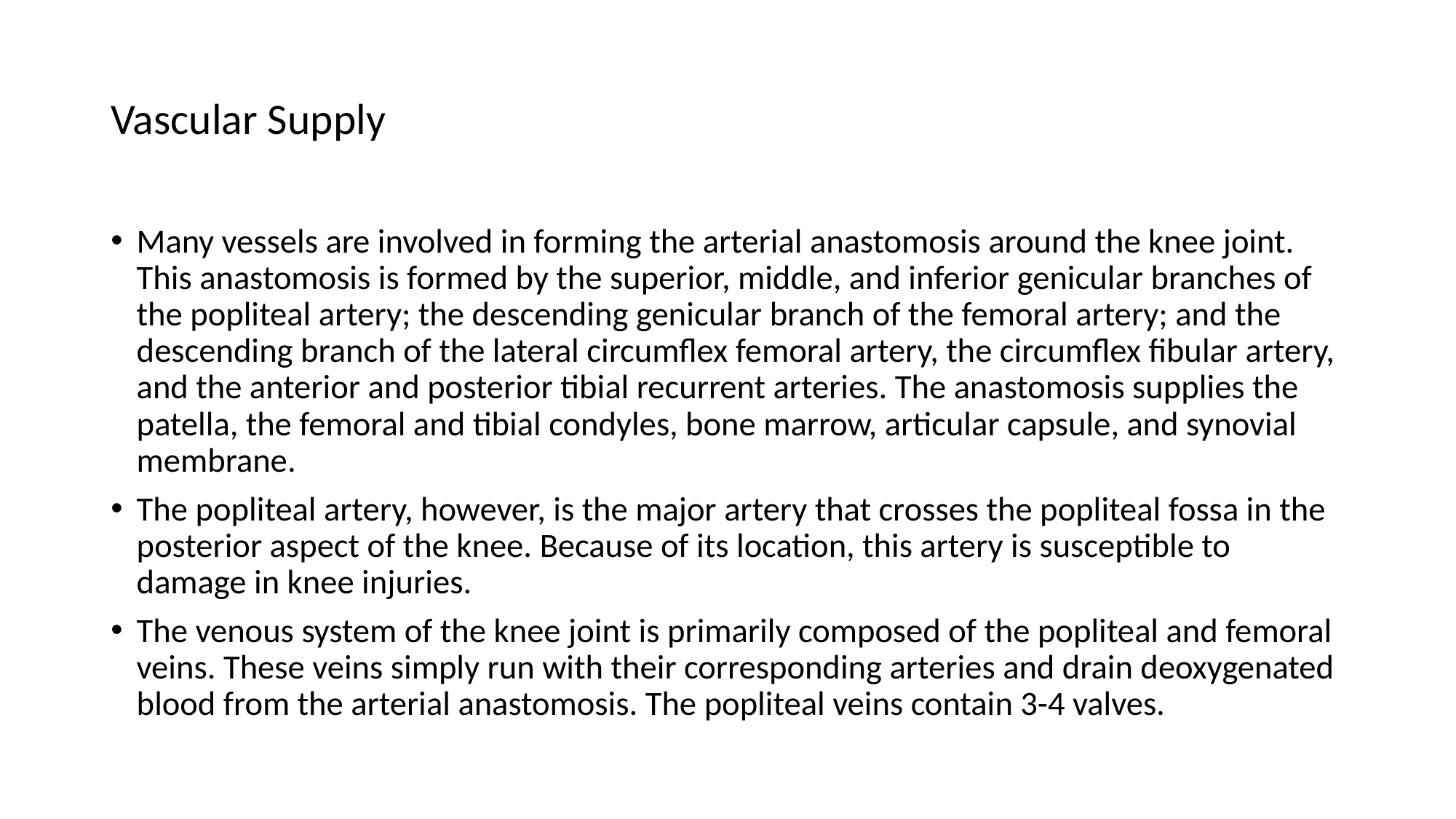

# Vascular Supply
Many vessels are involved in forming the arterial anastomosis around the knee joint. This anastomosis is formed by the superior, middle, and inferior genicular branches of the popliteal artery; the descending genicular branch of the femoral artery; and the descending branch of the lateral circumflex femoral artery, the circumflex fibular artery, and the anterior and posterior tibial recurrent arteries. The anastomosis supplies the patella, the femoral and tibial condyles, bone marrow, articular capsule, and synovial membrane.
The popliteal artery, however, is the major artery that crosses the popliteal fossa in the posterior aspect of the knee. Because of its location, this artery is susceptible to damage in knee injuries.
The venous system of the knee joint is primarily composed of the popliteal and femoral veins. These veins simply run with their corresponding arteries and drain deoxygenated blood from the arterial anastomosis. The popliteal veins contain 3-4 valves.